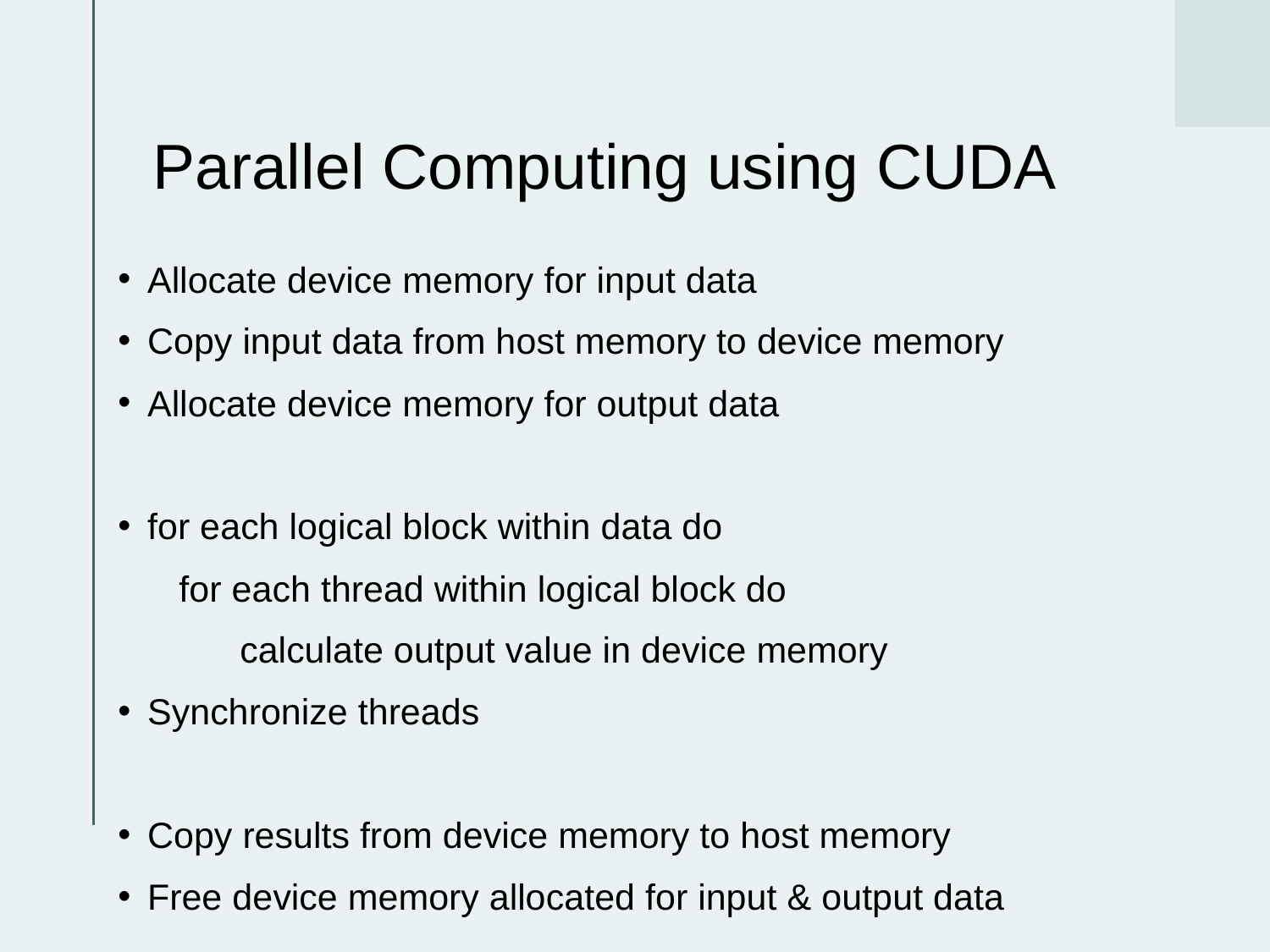

# Parallel Computing using CUDA
Allocate device memory for input data
Copy input data from host memory to device memory
Allocate device memory for output data

for each logical block within data do
      for each thread within logical block do
            calculate output value in device memory
Synchronize threads

Copy results from device memory to host memory
Free device memory allocated for input & output data